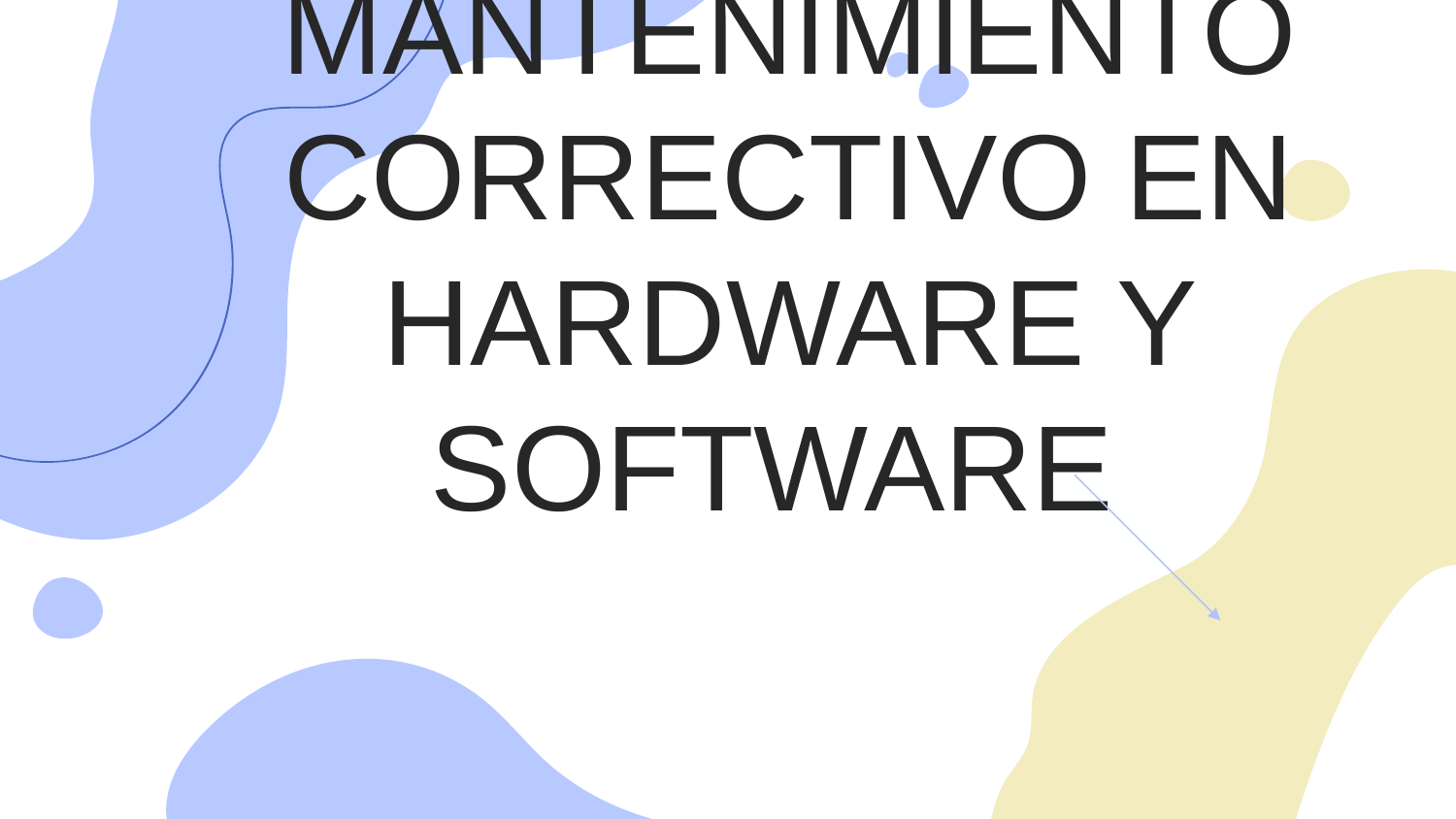

# MANTENIMIENTO CORRECTIVO EN HARDWARE Y SOFTWARE